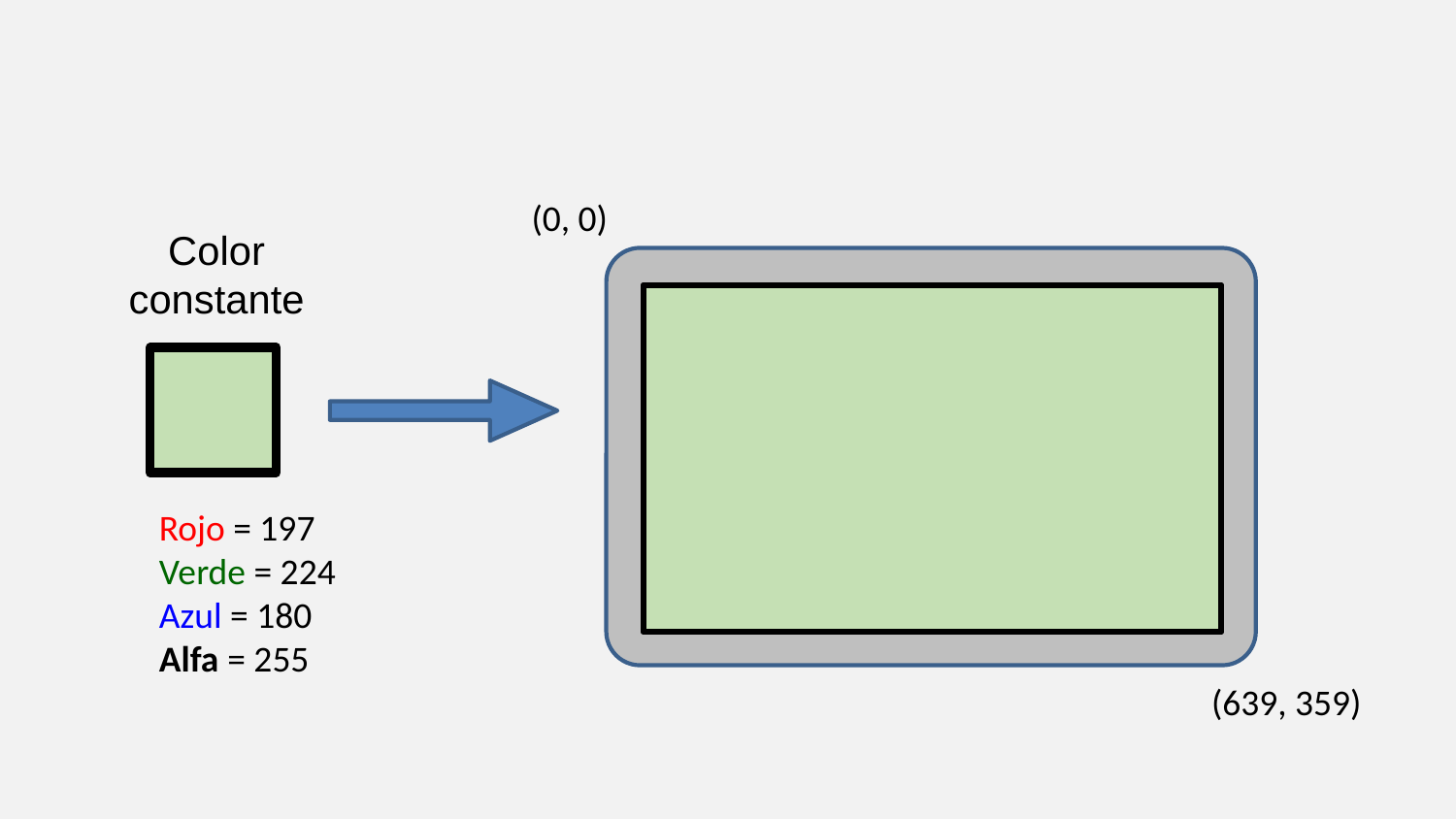

(0, 0)
Color constante

Rojo = 197
Verde = 224
Azul = 180
Alfa = 255
(639, 359)